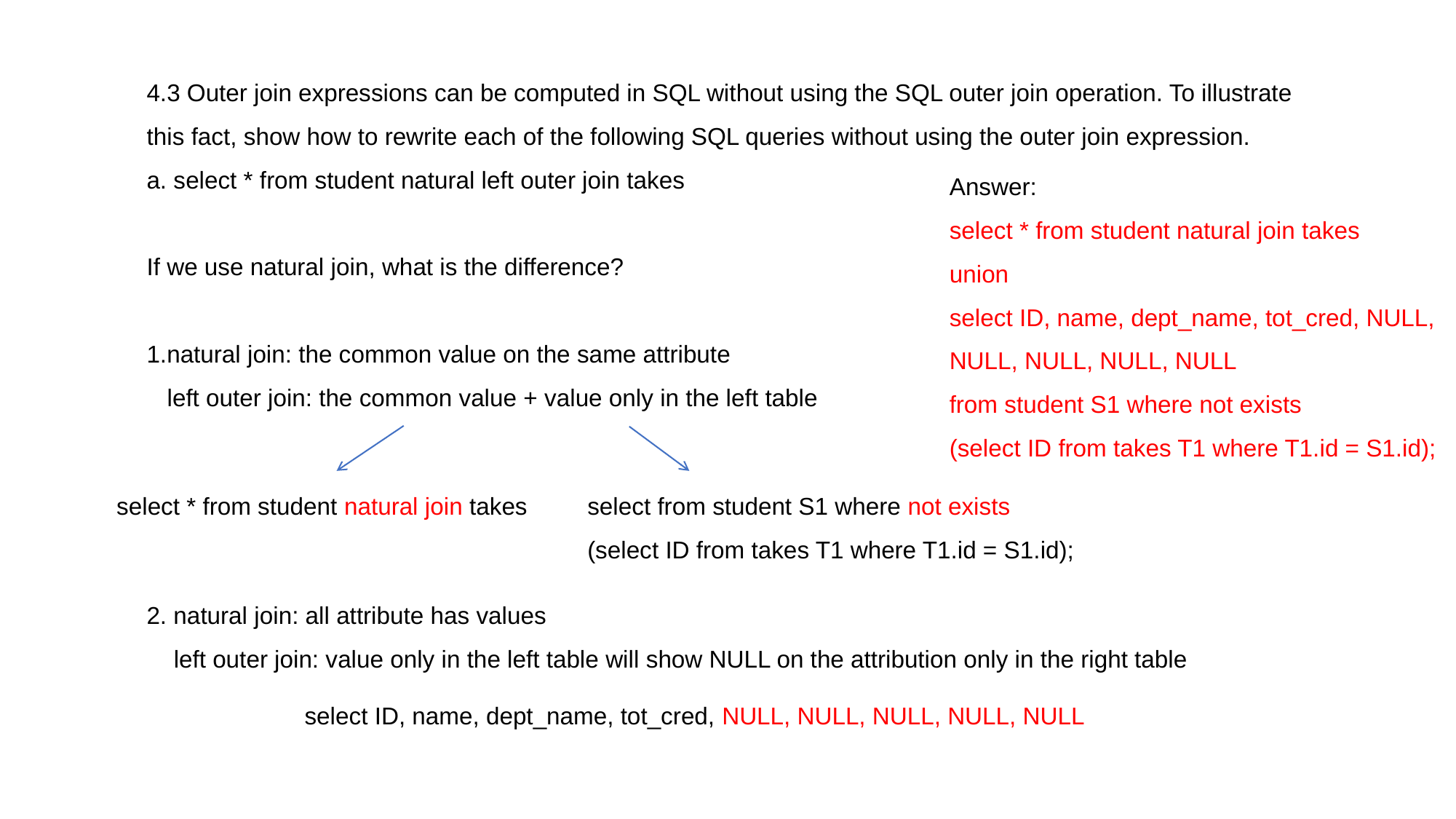

4.3 Outer join expressions can be computed in SQL without using the SQL outer join operation. To illustrate this fact, show how to rewrite each of the following SQL queries without using the outer join expression.
a. select * from student natural left outer join takes

If we use natural join, what is the difference?

1.natural join: the common value on the same attribute
   left outer join: the common value + value only in the left table

2. natural join: all attribute has values
    left outer join: value only in the left table will show NULL on the attribution only in the right table
Answer:
select * from student natural join takes
union
select ID, name, dept_name, tot_cred, NULL, NULL, NULL, NULL, NULL
from student S1 where not exists
(select ID from takes T1 where T1.id = S1.id);
select * from student natural join takes
select from student S1 where not exists
(select ID from takes T1 where T1.id = S1.id);
select ID, name, dept_name, tot_cred, NULL, NULL, NULL, NULL, NULL